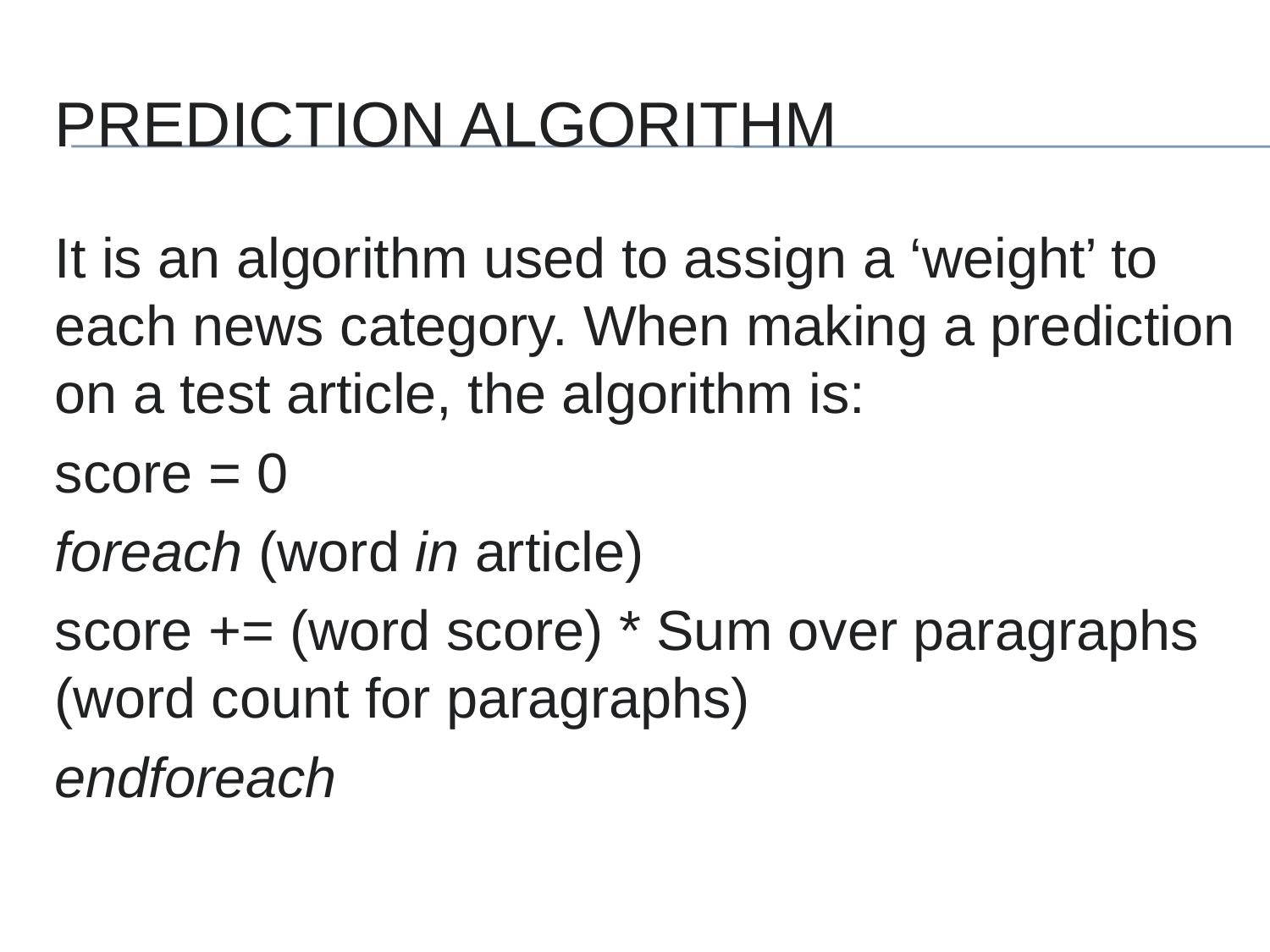

# Prediction algorithm
It is an algorithm used to assign a ‘weight’ to each news category. When making a prediction on a test article, the algorithm is:
score = 0
foreach (word in article)
score += (word score) * Sum over paragraphs (word count for paragraphs)
endforeach